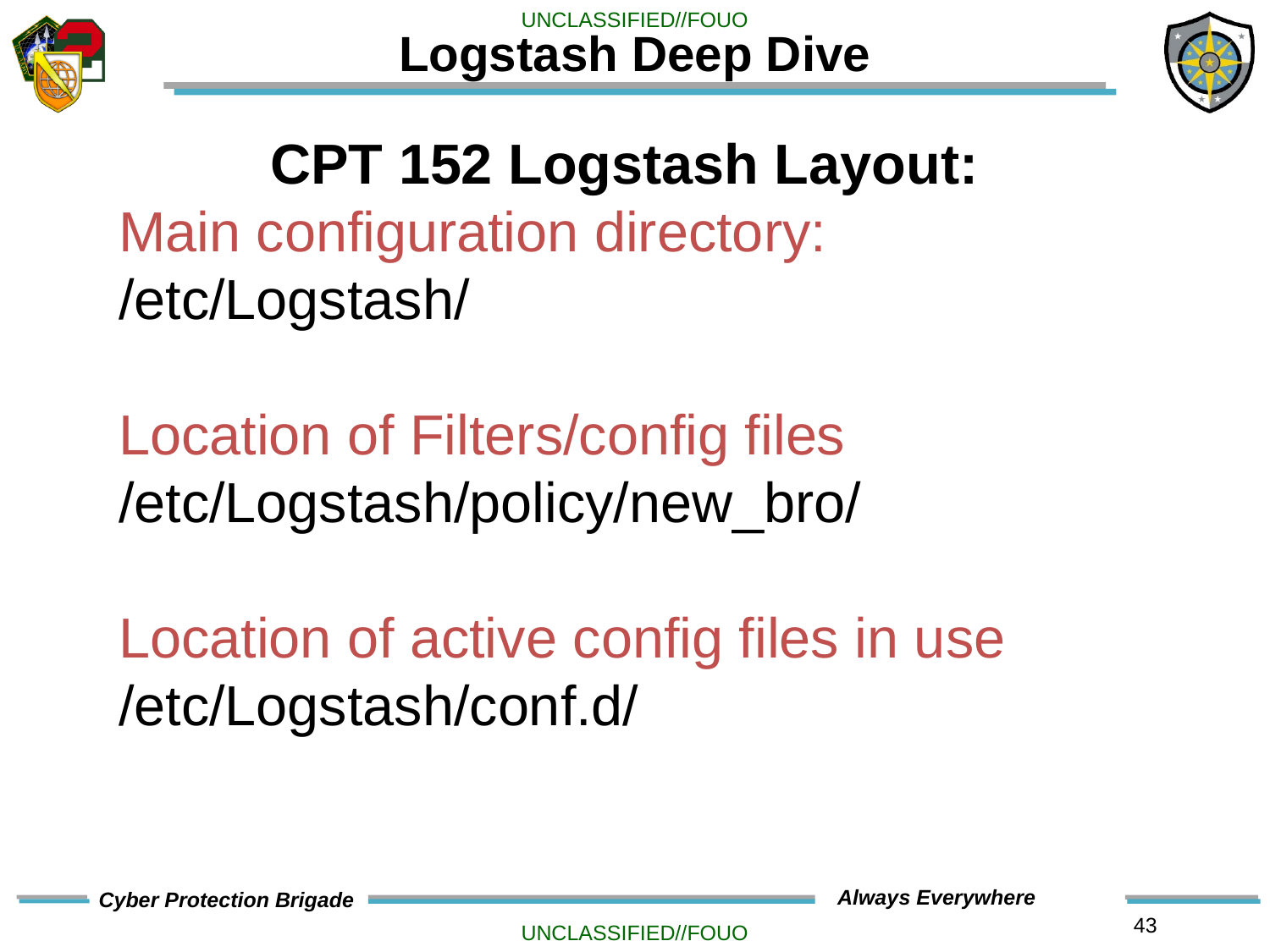

# Logstash Deep Dive
CPT 152 Logstash Layout:
Main configuration directory:
/etc/Logstash/

Location of Filters/config files
/etc/Logstash/policy/new_bro/

Location of active config files in use
/etc/Logstash/conf.d/